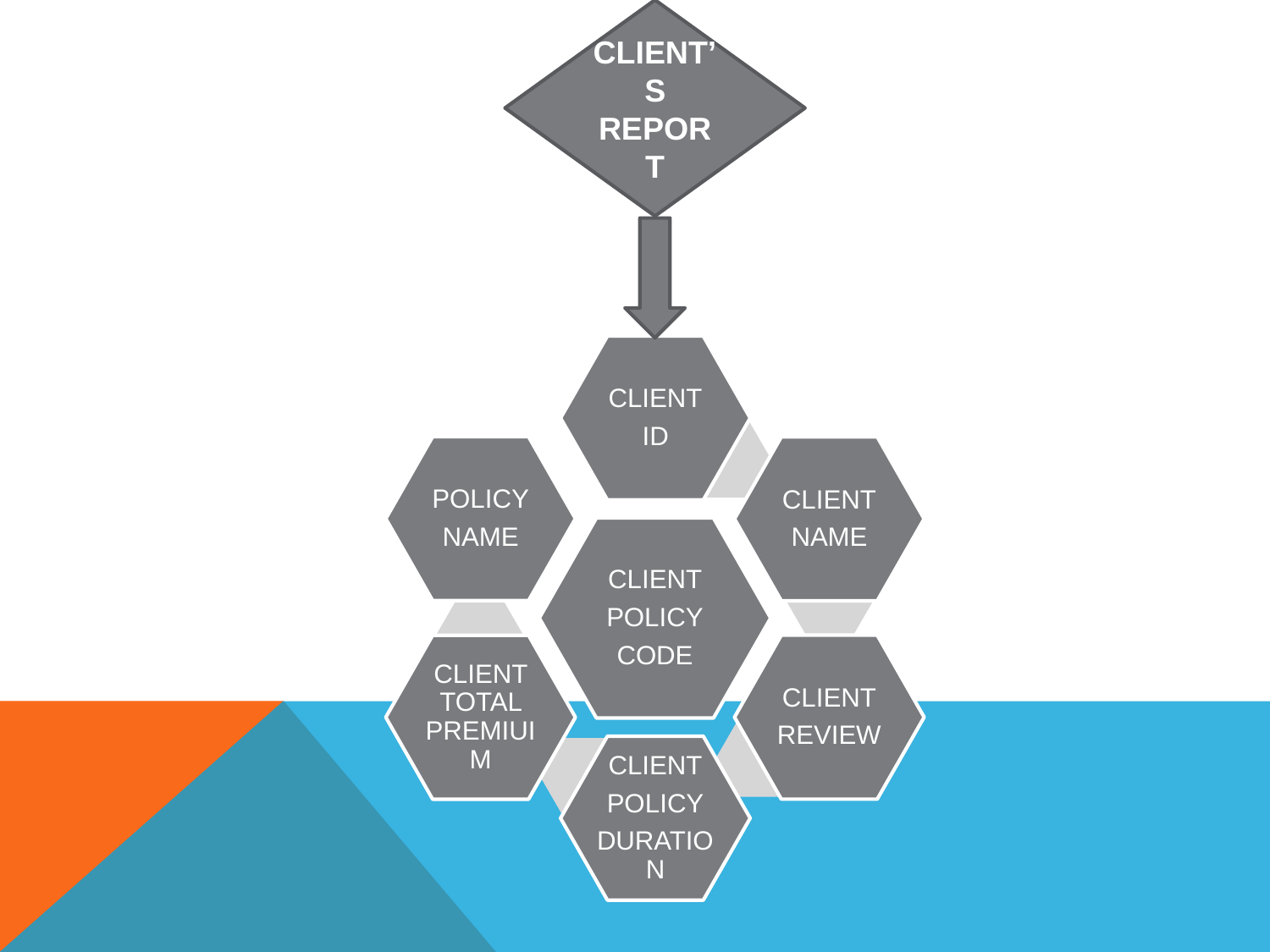

CLIENT’S
REPORT

CLIENT
POLICY
CODE
CLIENT
ID
CLIENT
NAME
CLIENT
REVIEW
CLIENT
POLICY
DURATION
CLIENT TOTAL PREMIUIM
POLICY
NAME